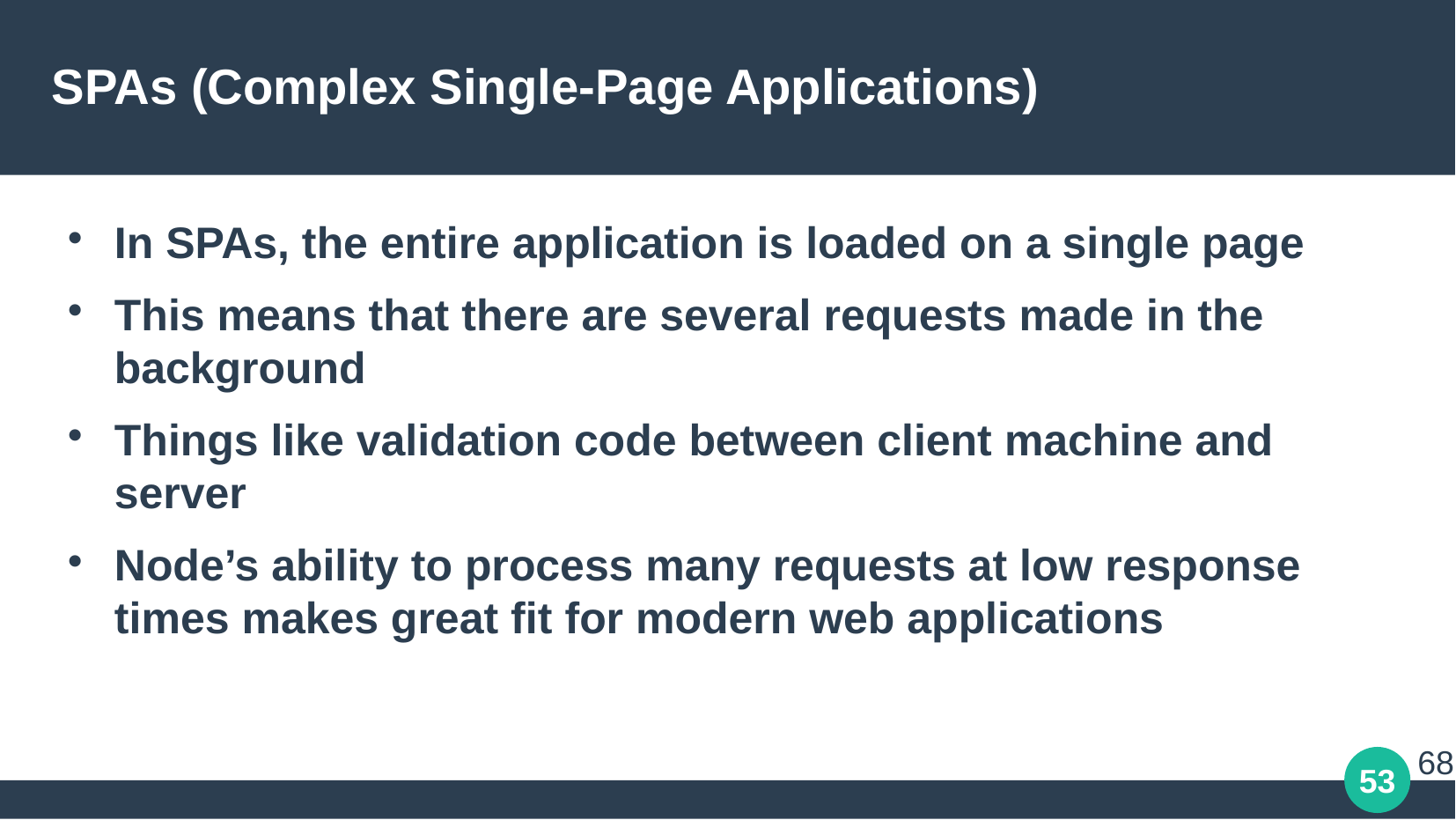

# SPAs (Complex Single-Page Applications)
In SPAs, the entire application is loaded on a single page
This means that there are several requests made in the background
Things like validation code between client machine and server
Node’s ability to process many requests at low response times makes great fit for modern web applications
68